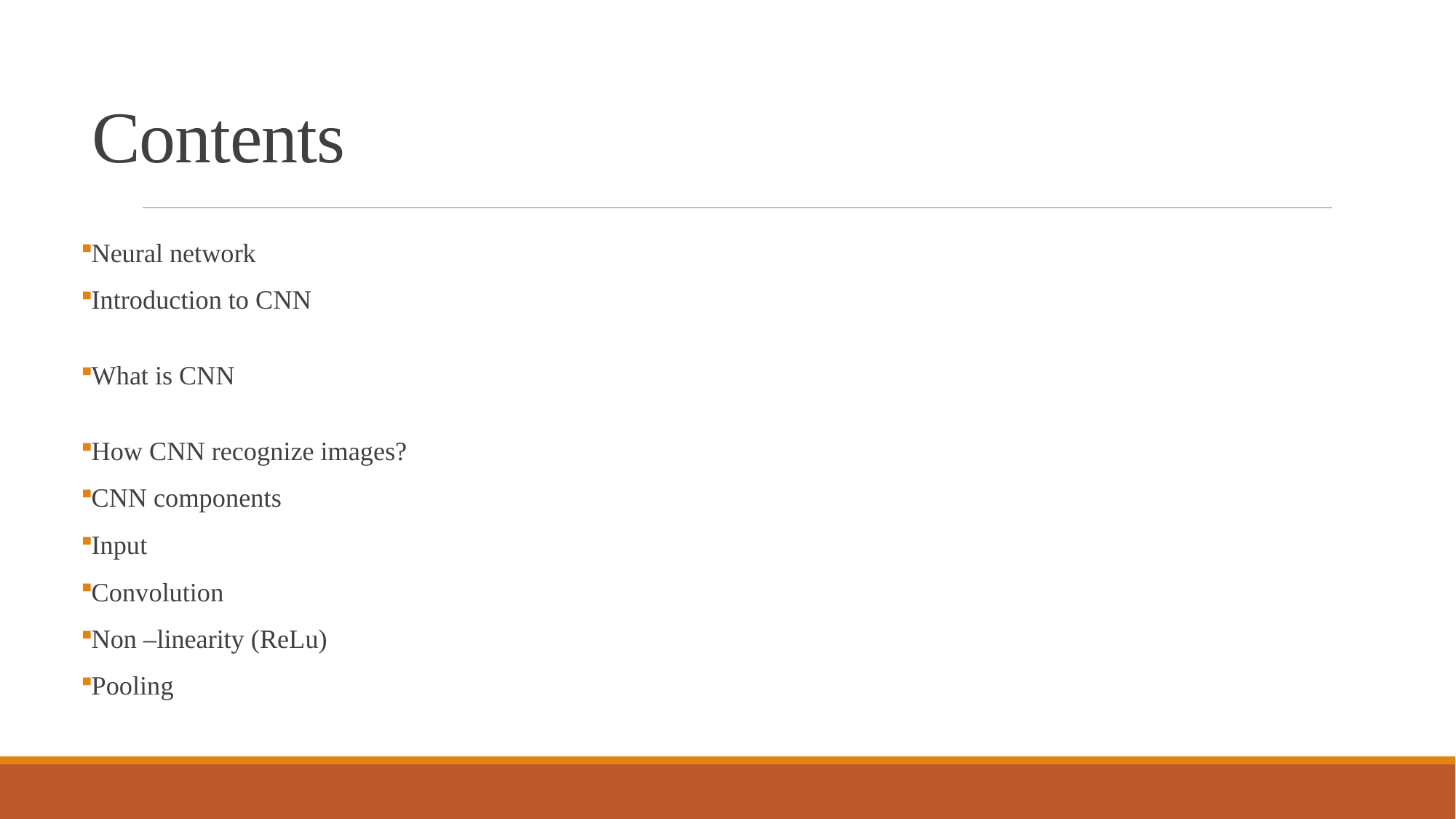

# Contents
Neural network
Introduction to CNN
What is CNN
How CNN recognize images?
CNN components
Input
Convolution
Non –linearity (ReLu)
Pooling